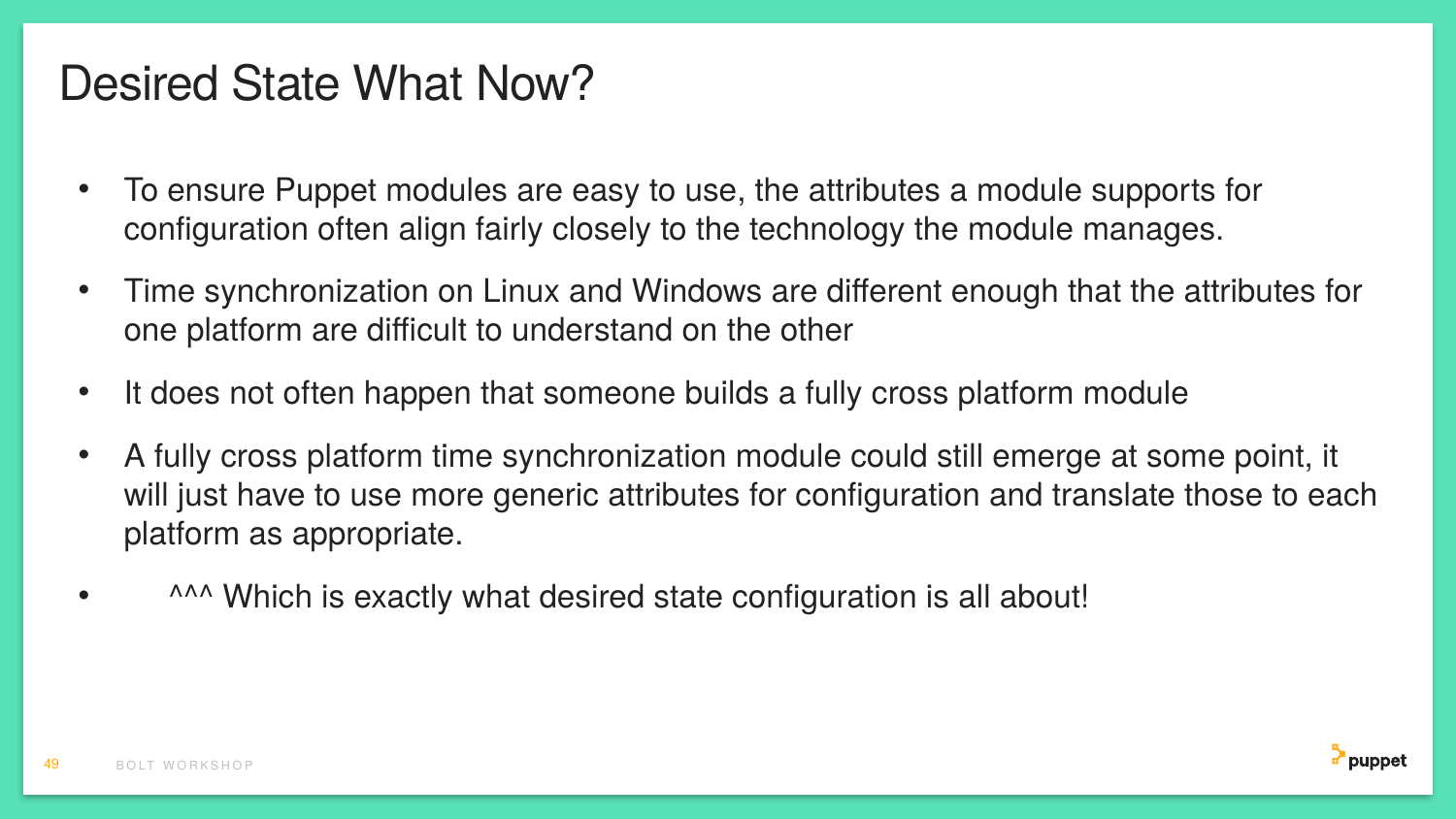

# Desired State What Now?
To ensure Puppet modules are easy to use, the attributes a module supports for configuration often align fairly closely to the technology the module manages.
Time synchronization on Linux and Windows are different enough that the attributes for one platform are difficult to understand on the other
It does not often happen that someone builds a fully cross platform module
A fully cross platform time synchronization module could still emerge at some point, it will just have to use more generic attributes for configuration and translate those to each platform as appropriate.
     ^^^ Which is exactly what desired state configuration is all about!
49
Bolt workshop
Tip: To change the frame color of these slides, just right click anywhere outside of the slide, (or on its thumbnail in the left panel) and choose “Format Background”. Then change the background color in the “Format Background” panel to the right.